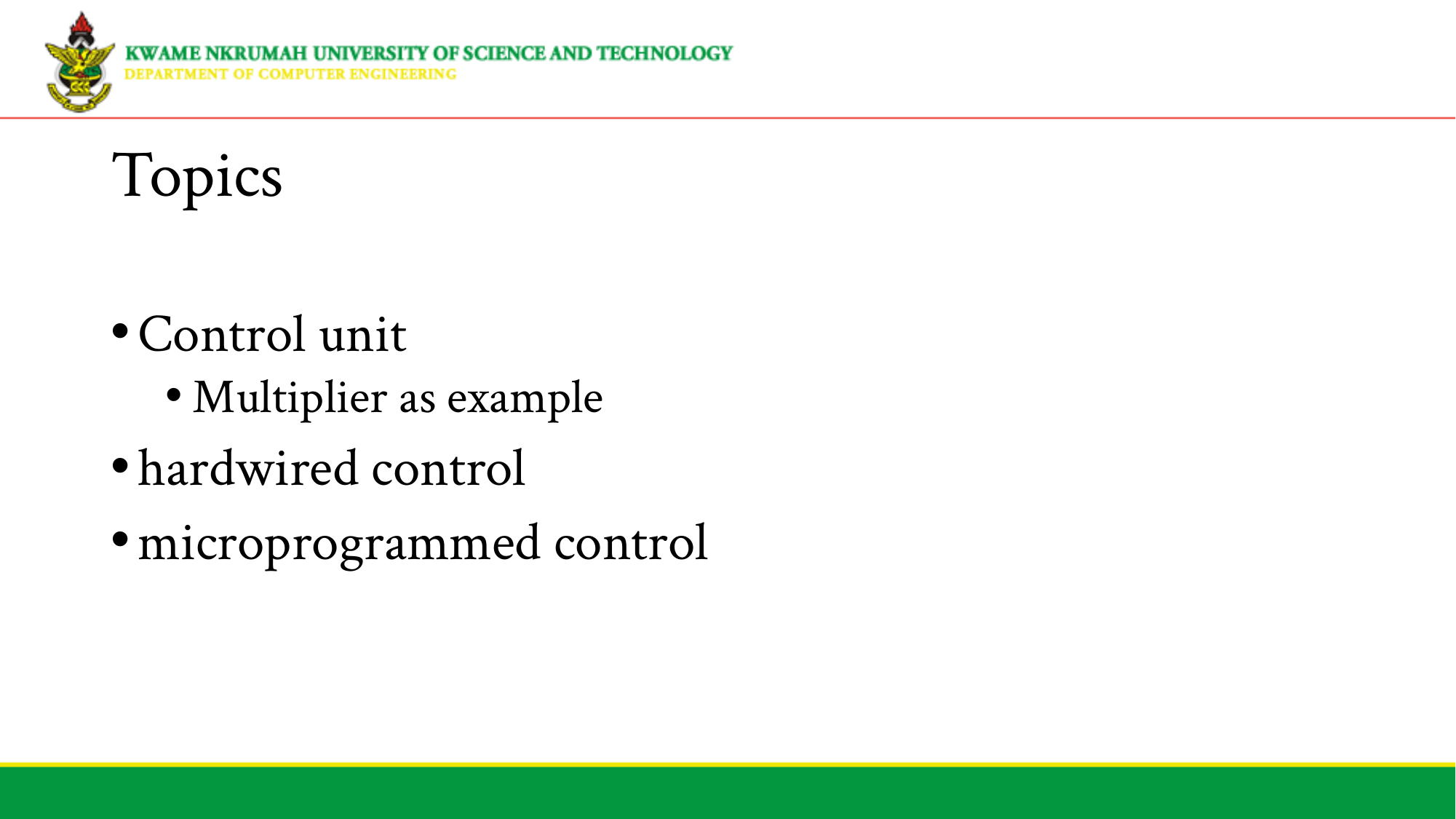

# Topics

Control unit
Multiplier as example
hardwired control
microprogrammed control